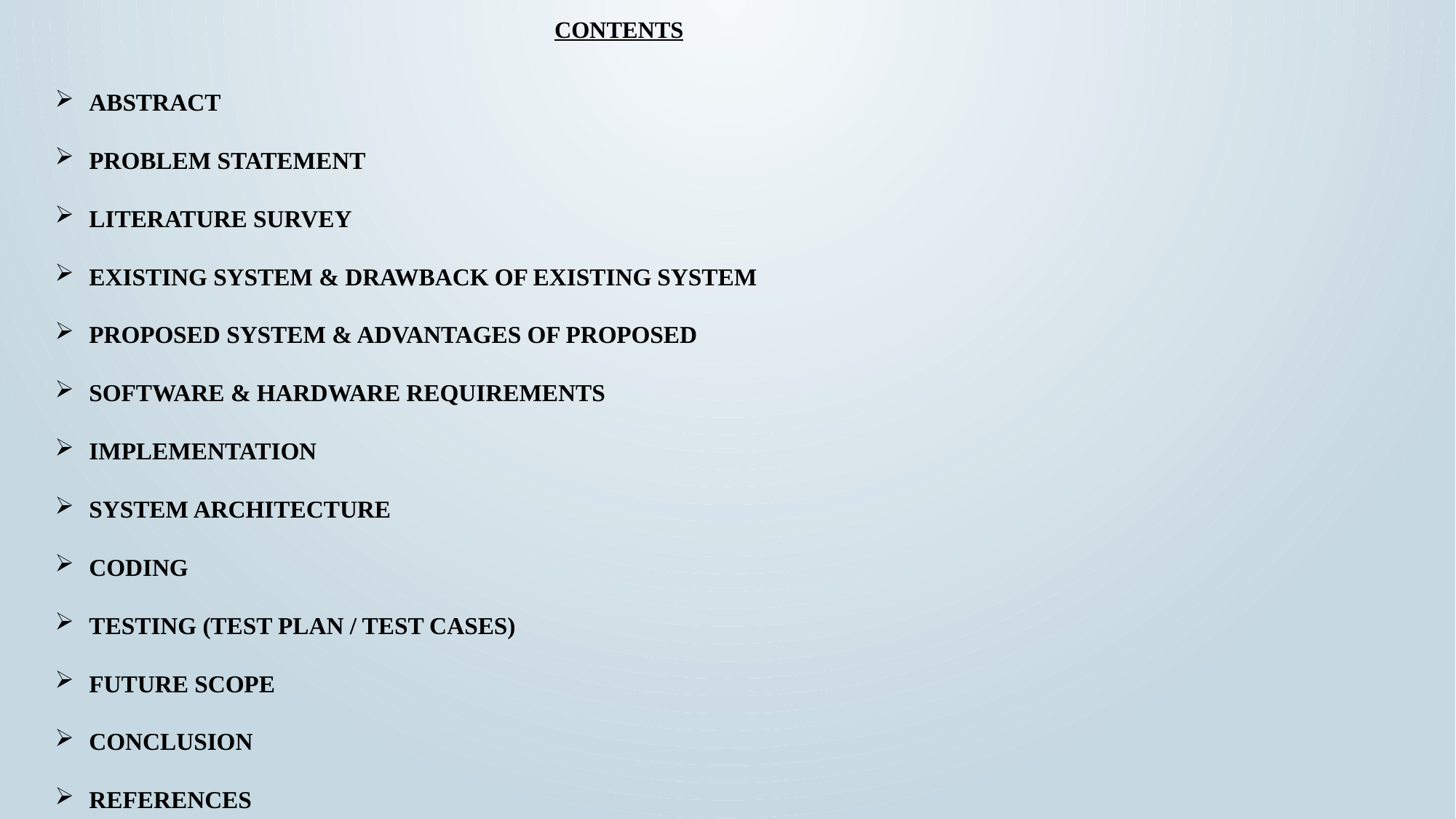

# CONTENTS
ABSTRACT
PROBLEM STATEMENT
LITERATURE SURVEY
EXISTING SYSTEM & DRAWBACK OF EXISTING SYSTEM
PROPOSED SYSTEM & ADVANTAGES OF PROPOSED
SOFTWARE & HARDWARE REQUIREMENTS
IMPLEMENTATION
SYSTEM ARCHITECTURE
CODING
TESTING (TEST PLAN / TEST CASES)
FUTURE SCOPE
CONCLUSION
REFERENCES